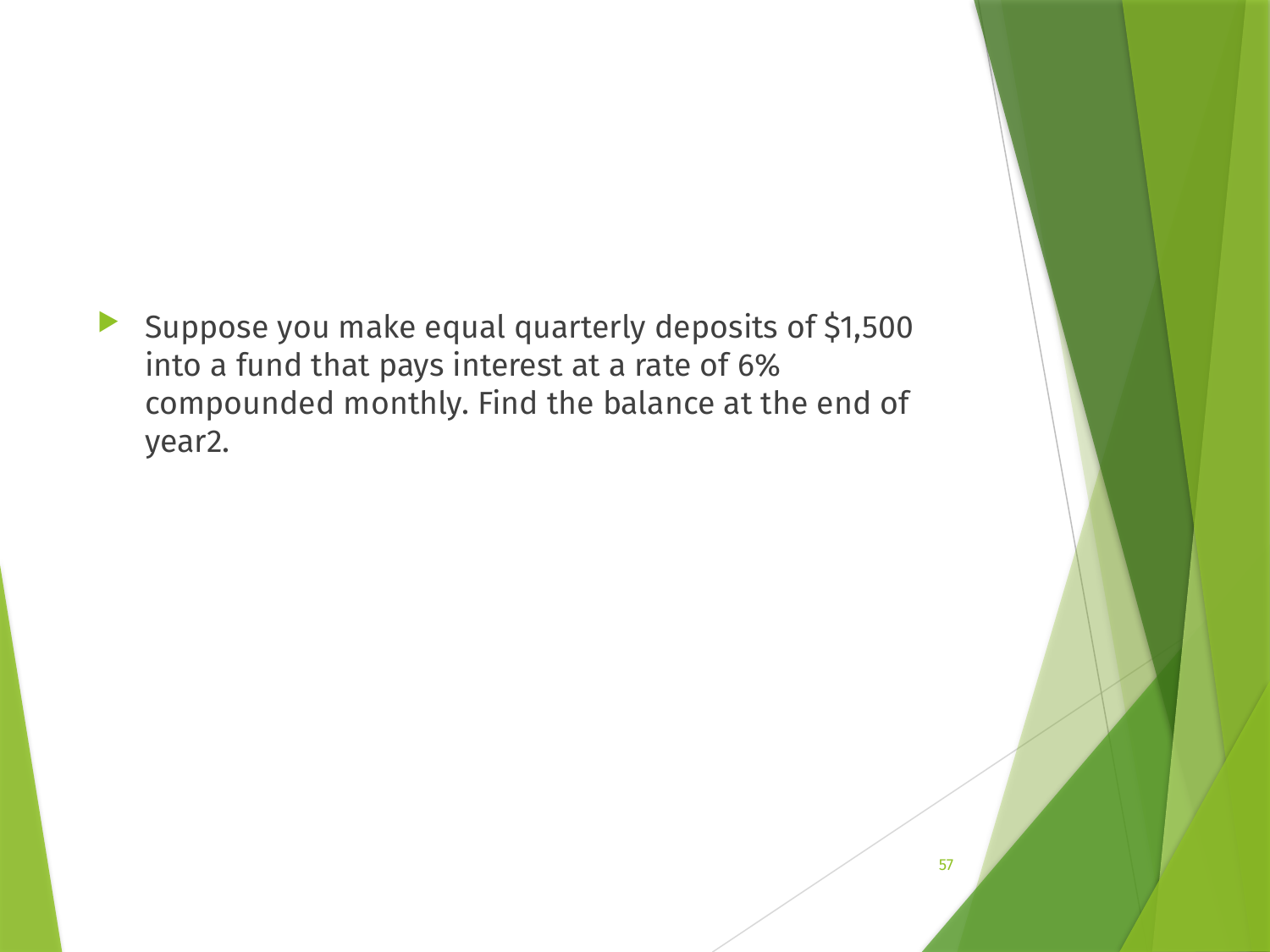

#
Suppose you make equal quarterly deposits of $1,500 into a fund that pays interest at a rate of 6% compounded monthly. Find the balance at the end of year2.
57